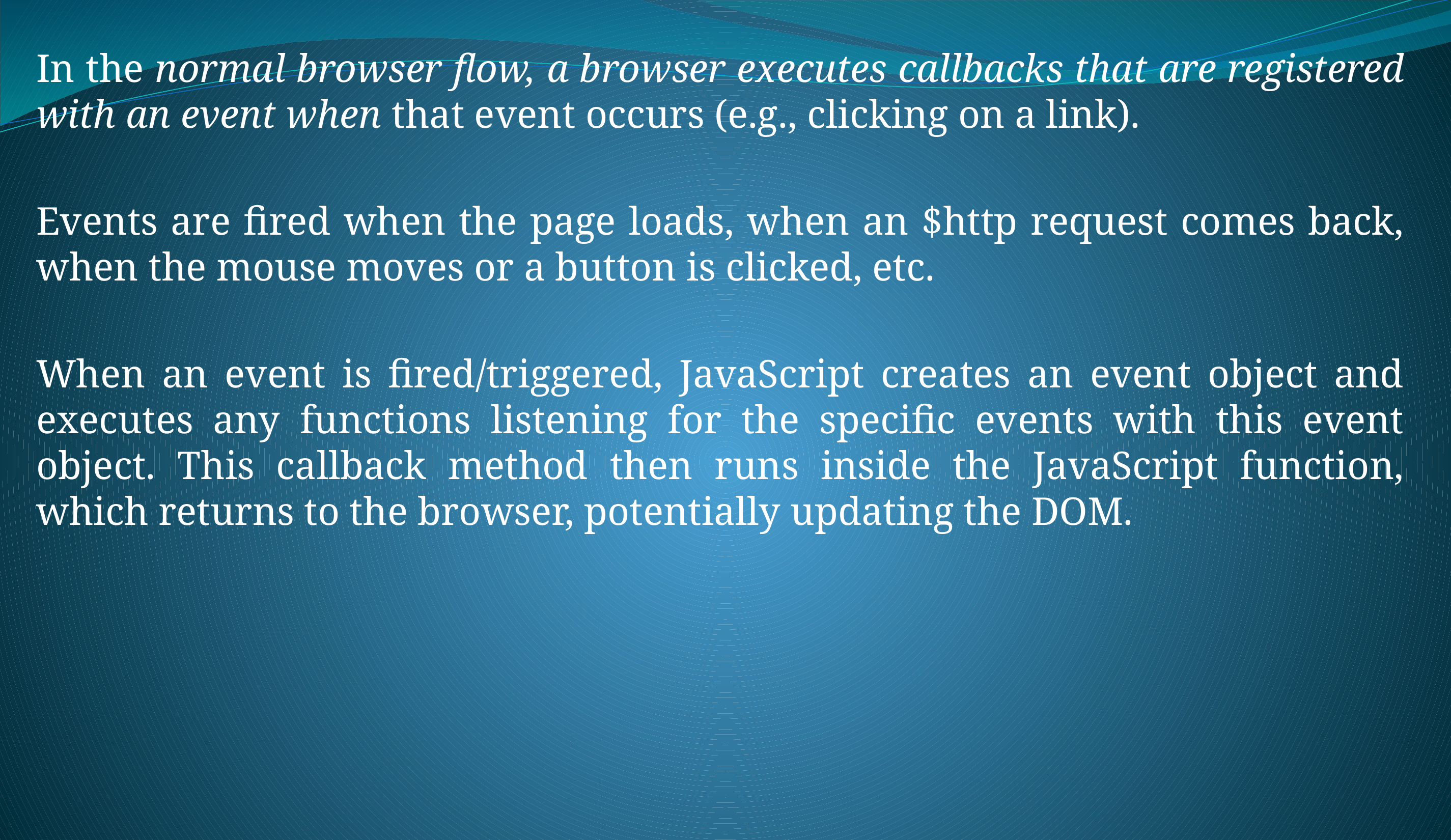

In the normal browser flow, a browser executes callbacks that are registered with an event when that event occurs (e.g., clicking on a link).

Events are fired when the page loads, when an $http request comes back, when the mouse moves or a button is clicked, etc.

When an event is fired/triggered, JavaScript creates an event object and executes any functions listening for the specific events with this event object. This callback method then runs inside the JavaScript function, which returns to the browser, potentially updating the DOM.